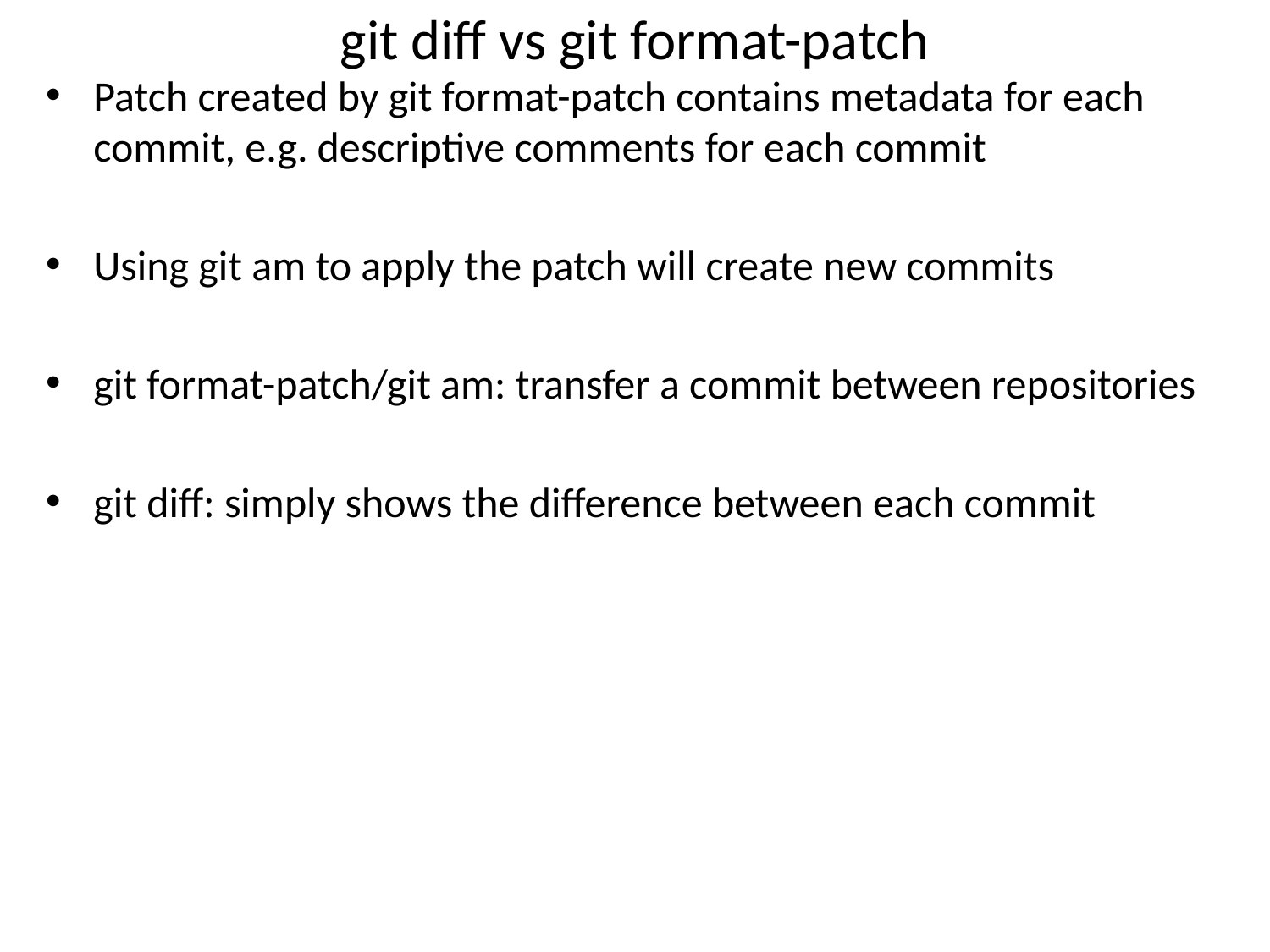

# git diff vs git format-patch
Patch created by git format-patch contains metadata for each commit, e.g. descriptive comments for each commit

Using git am to apply the patch will create new commits

git format-patch/git am: transfer a commit between repositories

git diff: simply shows the difference between each commit